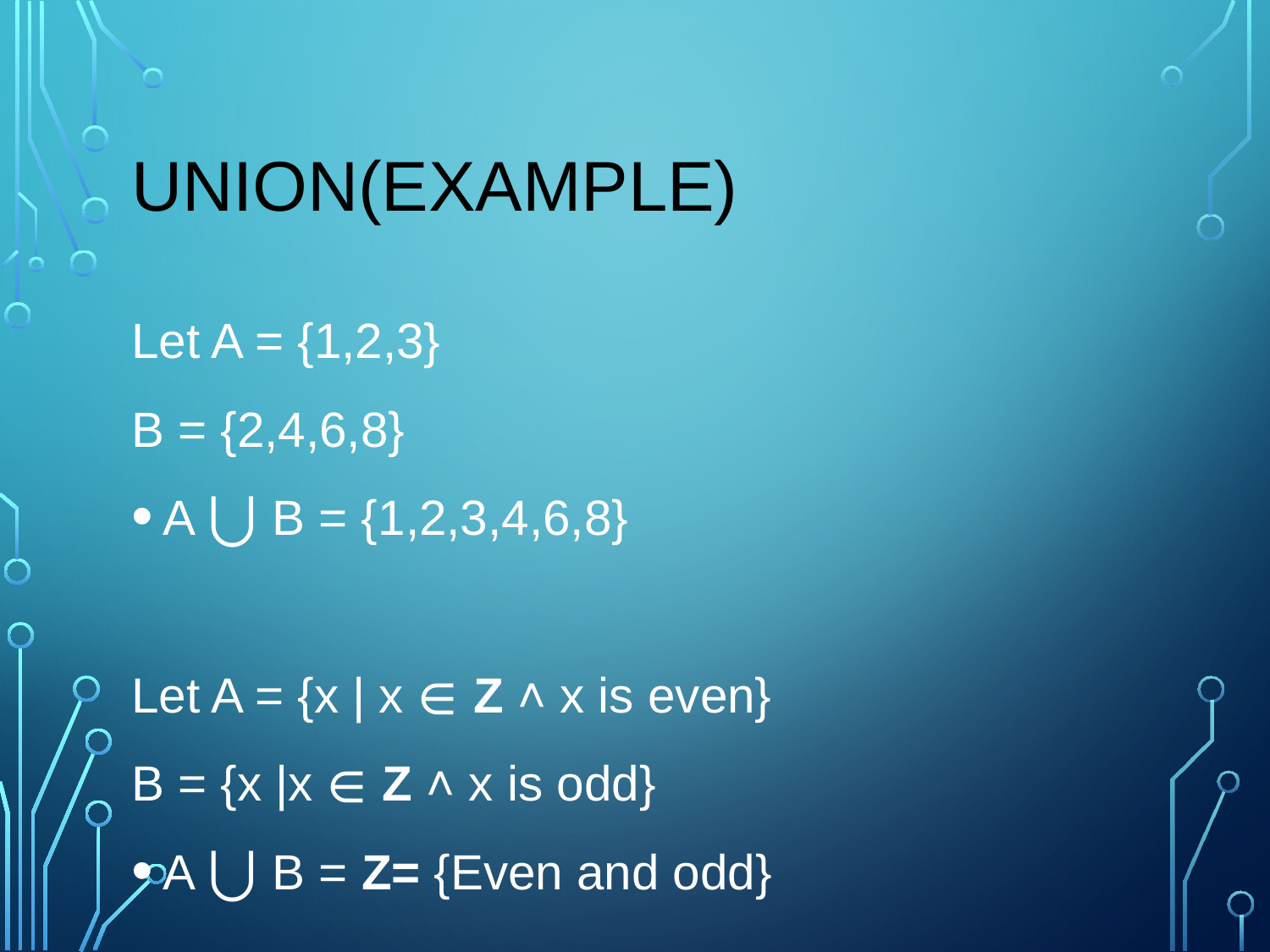

# Union(example)
Let A = {1,2,3}
B = {2,4,6,8}
A ⋃ B = {1,2,3,4,6,8}

Let A = {x | x ∈ Z ˄ x is even}
B = {x |x ∈ Z ˄ x is odd}
A ⋃ B = Z= {Even and odd}